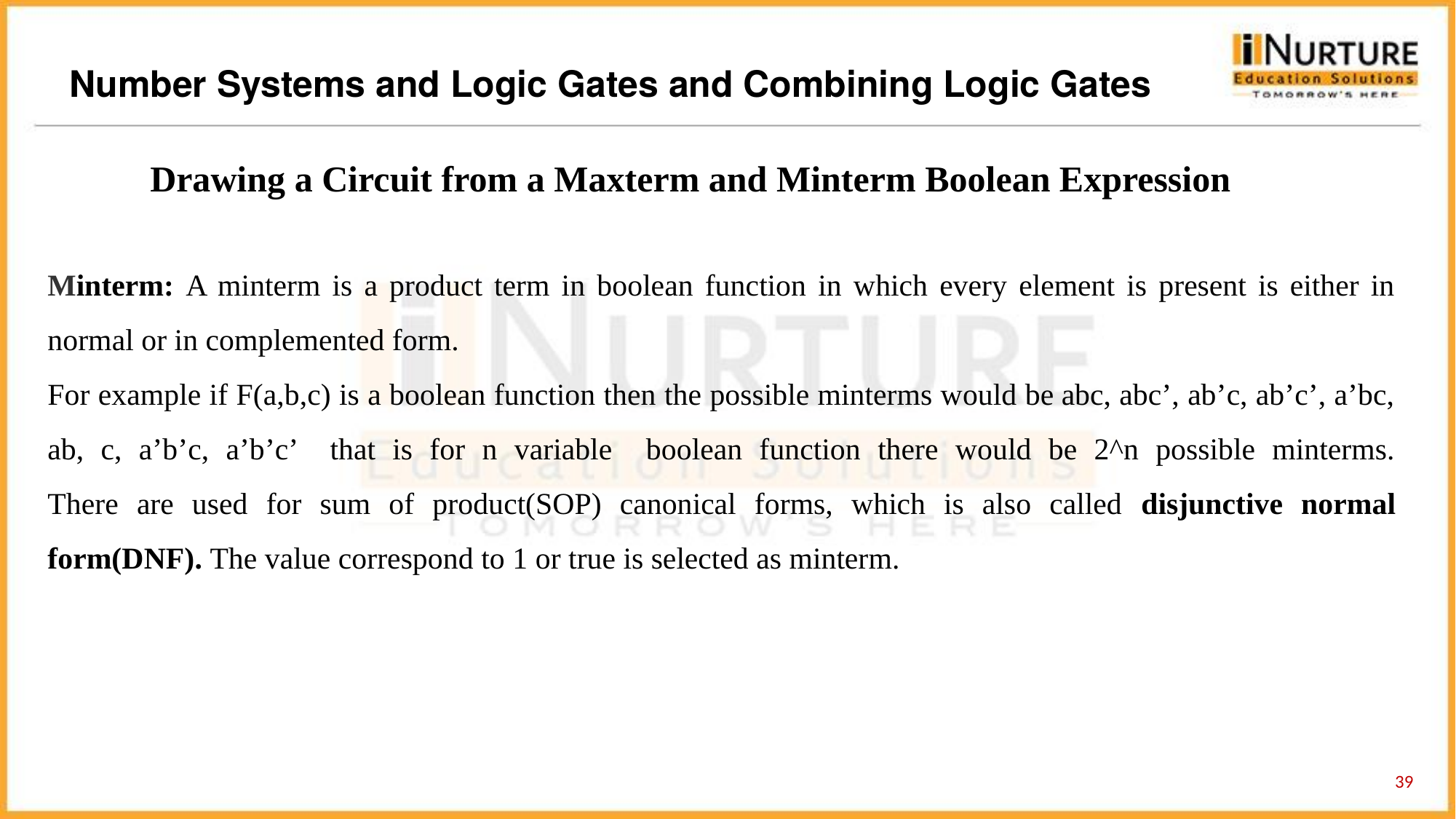

Number Systems and Logic Gates and Combining Logic Gates
Drawing a Circuit from a Maxterm and Minterm Boolean Expression
Minterm: A minterm is a product term in boolean function in which every element is present is either in normal or in complemented form.
For example if F(a,b,c) is a boolean function then the possible minterms would be abc, abc’, ab’c, ab’c’, a’bc, ab, c, a’b’c, a’b’c’  that is for n variable  boolean function there would be 2^n possible minterms.
There are used for sum of product(SOP) canonical forms, which is also called disjunctive normal form(DNF). The value correspond to 1 or true is selected as minterm.
39